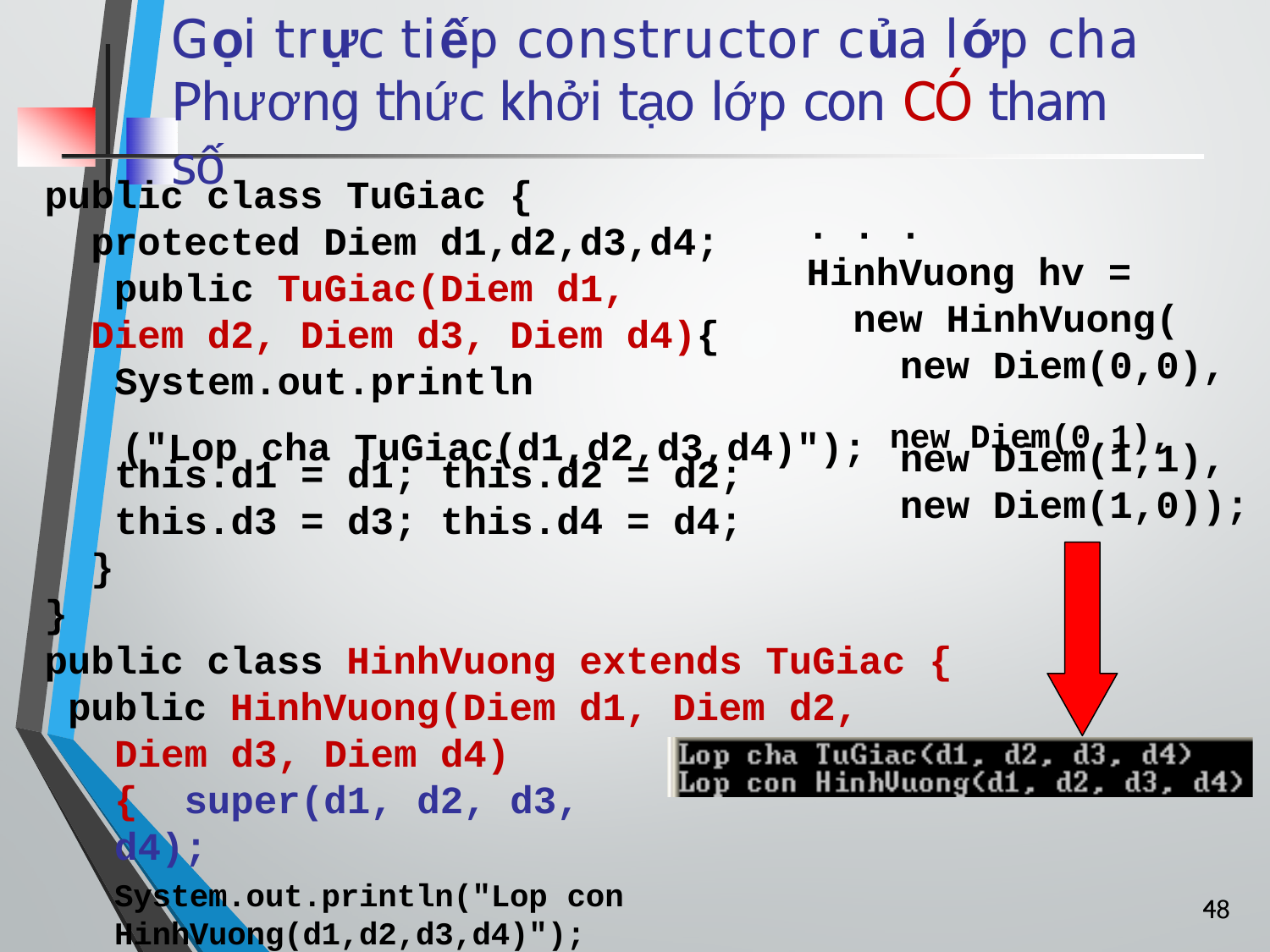

# Gọi trực tiếp constructor của lớp cha

Phương thức khởi tạo lớp con CÓ tham số
public class TuGiac {
. . .
HinhVuong hv =
new HinhVuong(
new Diem(0,0),
protected Diem d1,d2,d3,d4;  public TuGiac(Diem d1,
Diem d2, Diem d3, Diem d4){
System.out.println
("Lop cha TuGiac(d1,d2,d3,d4)"); new Diem(0,1),
new Diem(1,1),
new Diem(1,0));
this.d1 = d1; this.d2 = d2;
this.d3 = d3; this.d4 = d4;
}

}
public class HinhVuong extends TuGiac {
public HinhVuong(Diem d1, Diem d2,
Diem d3, Diem d4){  super(d1, d2, d3, d4);
System.out.println("Lop con HinhVuong(d1,d2,d3,d4)");
}
}

48